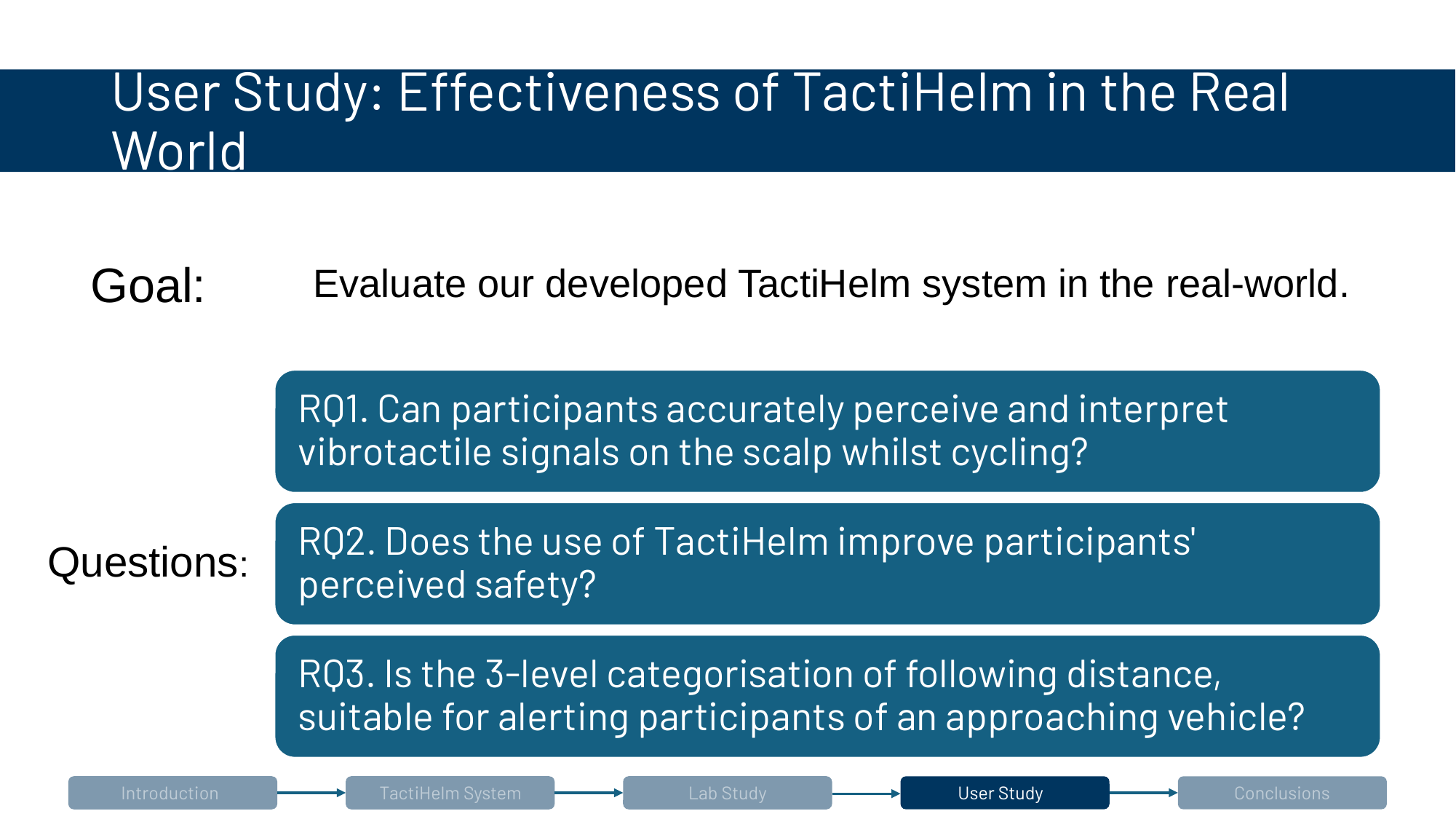

# User Study: Effectiveness of TactiHelm in the Real World

Goal:
Evaluate our developed TactiHelm system in the real-world.
RQ1. Can participants accurately perceive and interpret vibrotactile signals on the scalp whilst cycling?
RQ2. Does the use of TactiHelm improve participants' perceived safety?
RQ3. Is the 3-level categorisation of following distance, suitable for alerting participants of an approaching vehicle?
Questions:

Introduction
TactiHelm System
Lab Study
User Study
Conclusions